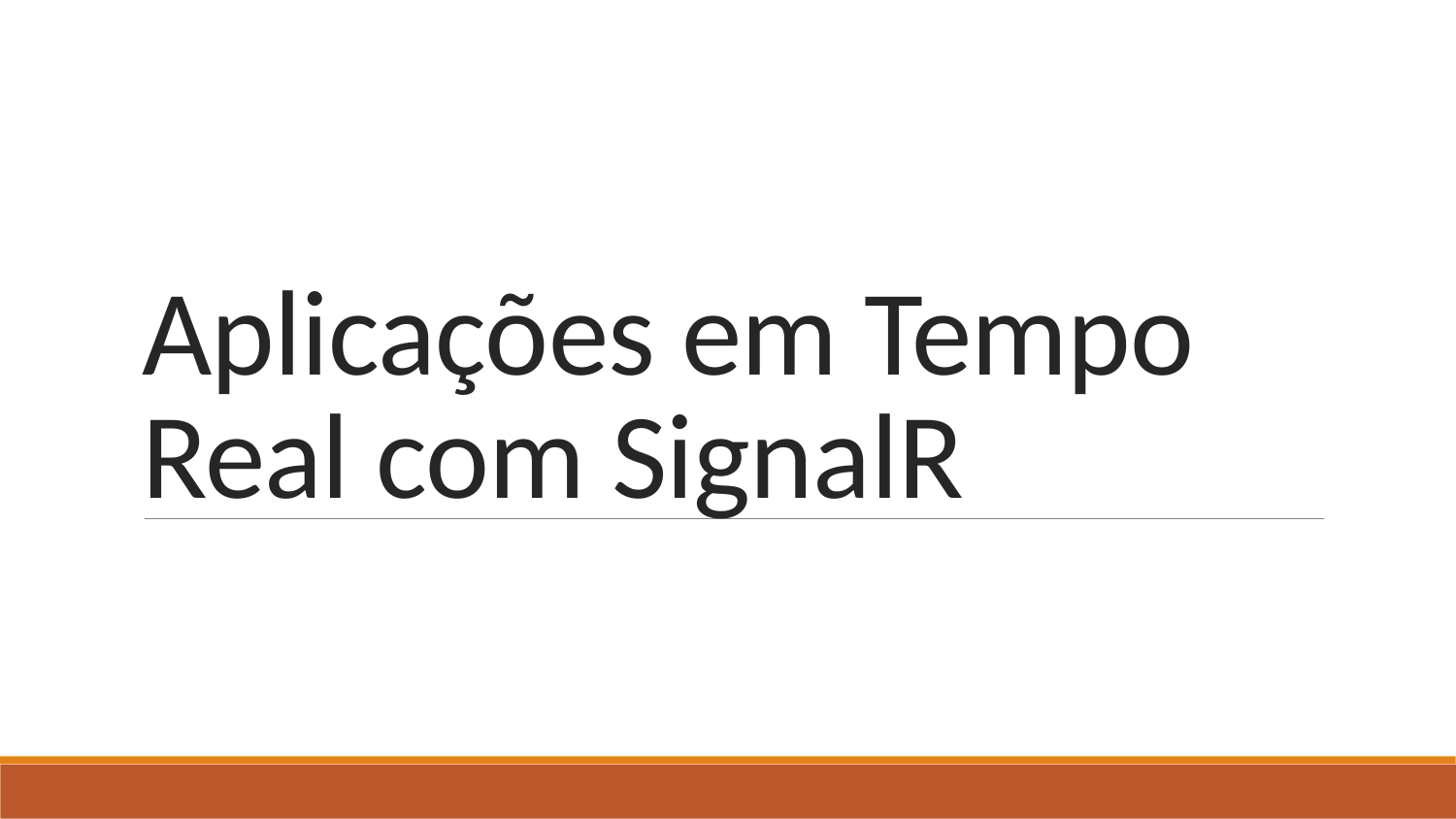

# Aplicações em Tempo Real com SignalR